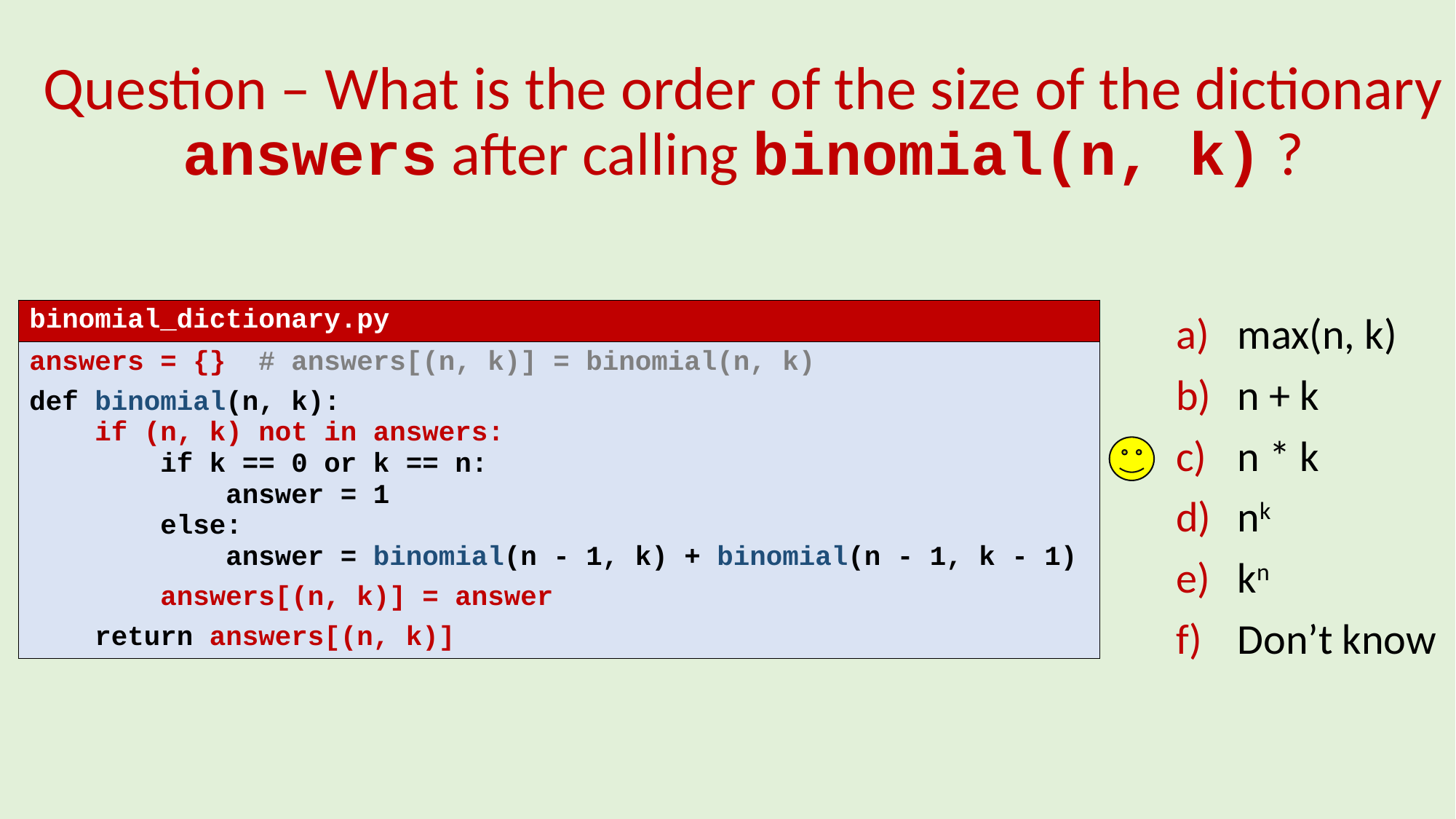

# Question – What is the order of the size of the dictionary answers after calling binomial(n, k) ?
| binomial\_dictionary.py |
| --- |
| answers = {} # answers[(n, k)] = binomial(n, k) def binomial(n, k): if (n, k) not in answers: if k == 0 or k == n: answer = 1 else: answer = binomial(n - 1, k) + binomial(n - 1, k - 1) answers[(n, k)] = answer return answers[(n, k)] |
max(n, k)
n + k
n * k
nk
kn
Don’t know